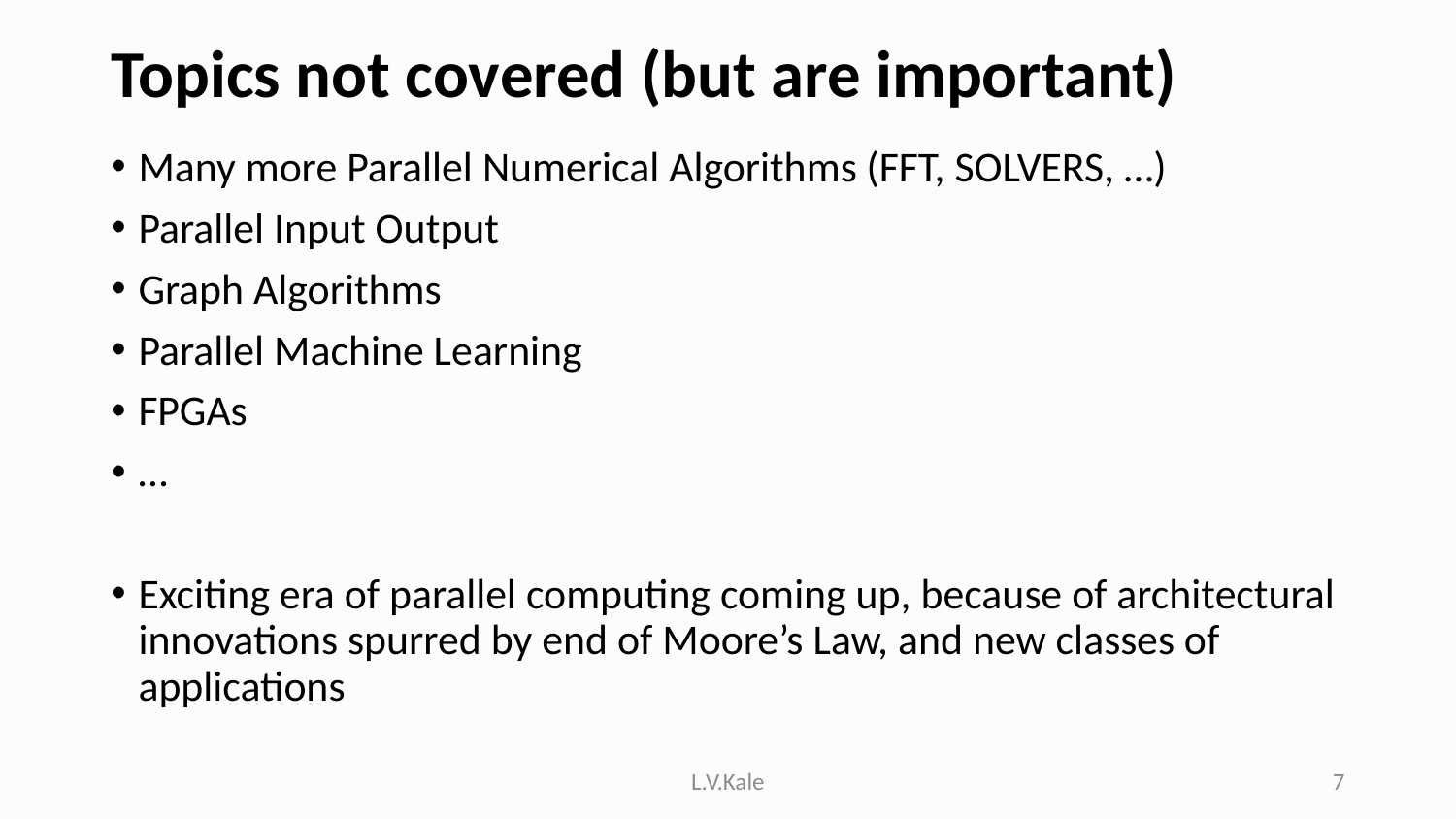

# Topics not covered (but are important)
Many more Parallel Numerical Algorithms (FFT, SOLVERS, …)
Parallel Input Output
Graph Algorithms
Parallel Machine Learning
FPGAs
…

Exciting era of parallel computing coming up, because of architectural innovations spurred by end of Moore’s Law, and new classes of applications

L.V.Kale
7